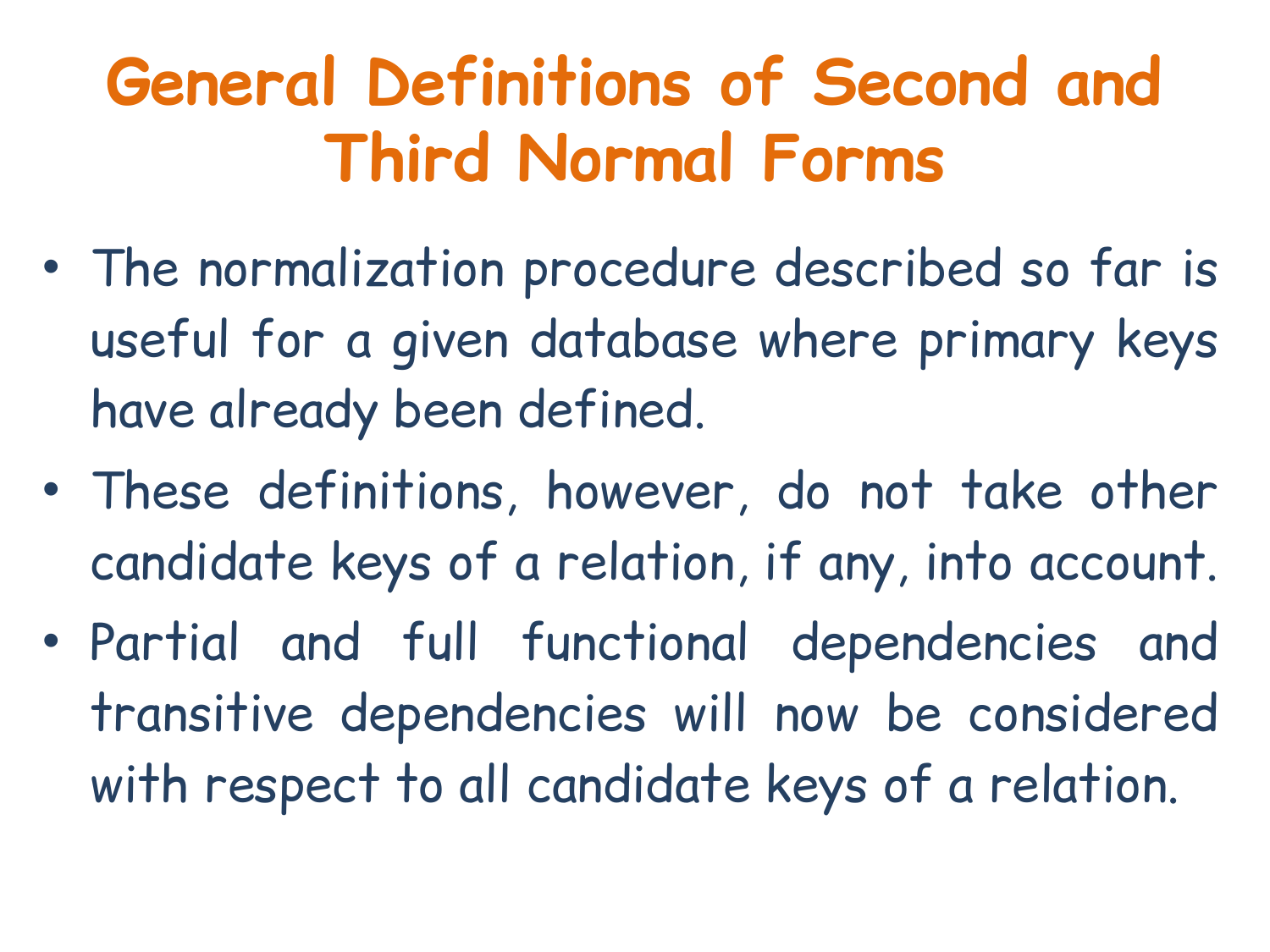

# General Definitions of Second and Third Normal Forms
The normalization procedure described so far is useful for a given database where primary keys have already been defined.
These definitions, however, do not take other candidate keys of a relation, if any, into account.
Partial and full functional dependencies and transitive dependencies will now be considered with respect to all candidate keys of a relation.